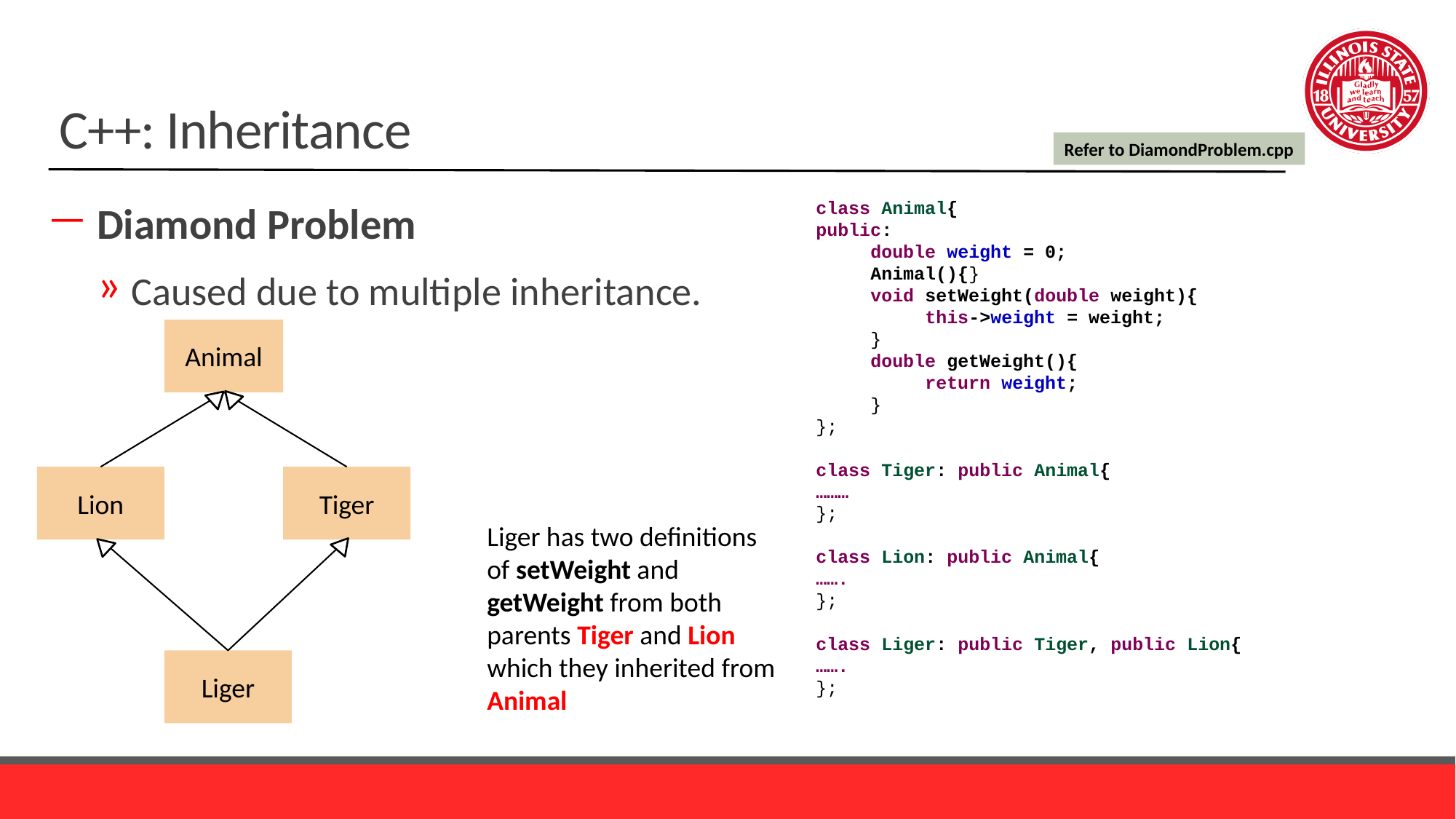

# C++: Inheritance
Refer to DiamondProblem.cpp
Diamond Problem
Caused due to multiple inheritance.
class Animal{
public:
double weight = 0;
Animal(){}
void setWeight(double weight){
this->weight = weight;
}
double getWeight(){
return weight;
}
};

class Tiger: public Animal{
………
};

class Lion: public Animal{
…….
};

class Liger: public Tiger, public Lion{
…….
};
Animal

Lion
Tiger
Liger has two definitions of setWeight and getWeight from both
parents Tiger and Lion which they inherited from Animal

Liger